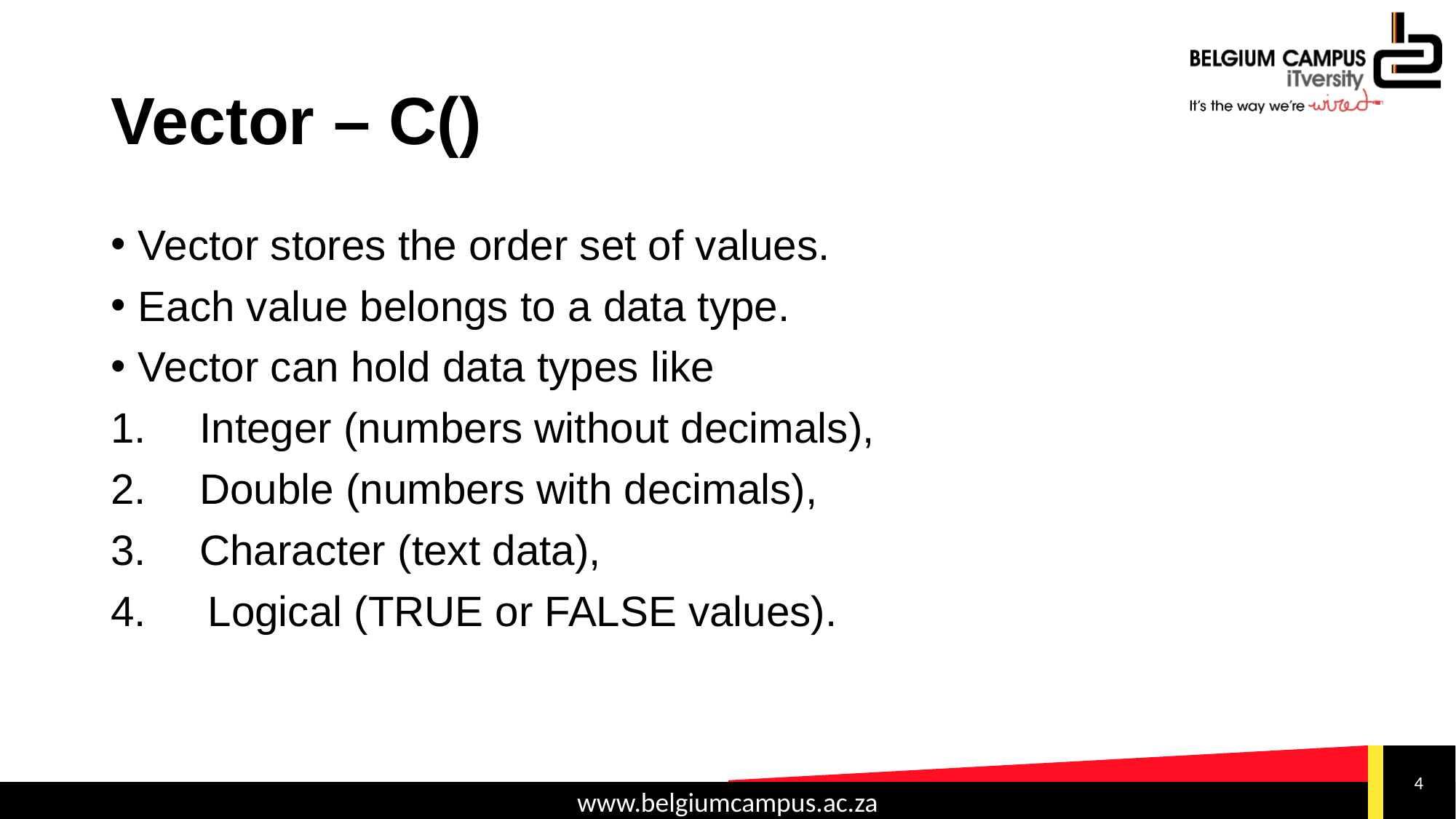

# Vector – C()
Vector stores the order set of values.
Each value belongs to a data type.
Vector can hold data types like
Integer (numbers without decimals),
Double (numbers with decimals),
Character (text data),
   Logical (TRUE or FALSE values).